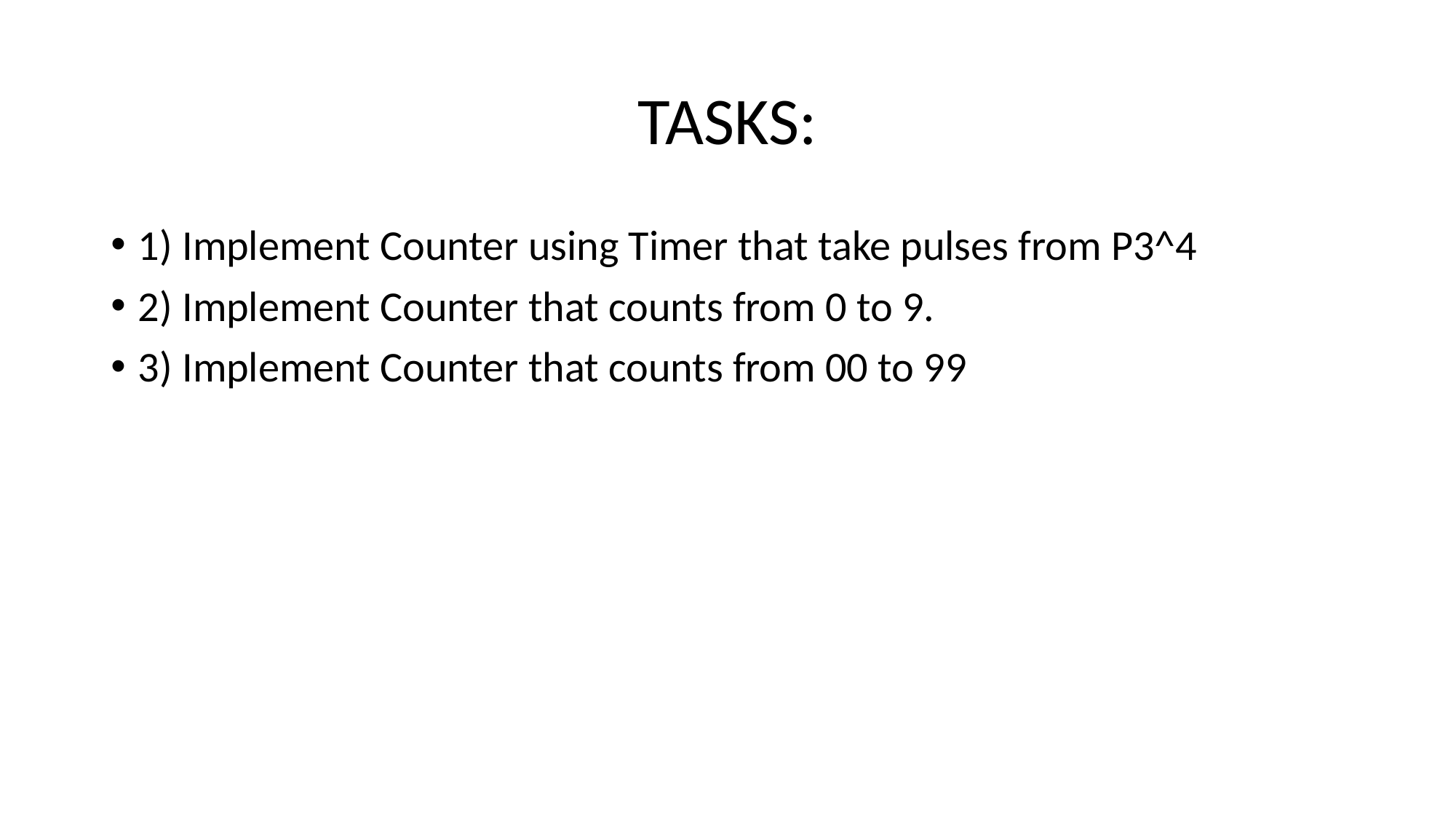

# TASKS:
1) Implement Counter using Timer that take pulses from P3^4
2) Implement Counter that counts from 0 to 9.
3) Implement Counter that counts from 00 to 99